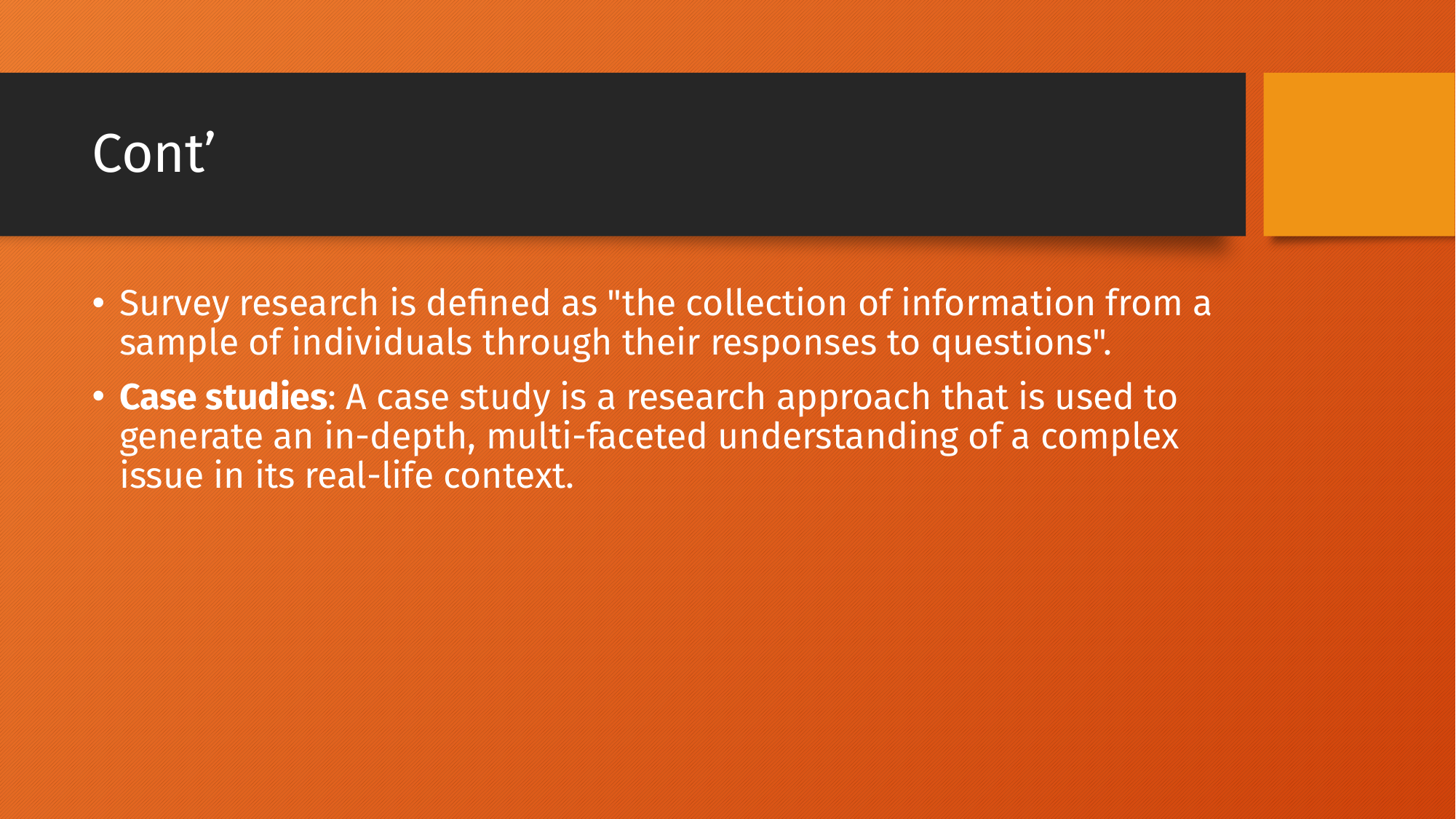

# Cont’
Survey research is defined as "the collection of information from a sample of individuals through their responses to questions".
Case studies: A case study is a research approach that is used to generate an in-depth, multi-faceted understanding of a complex issue in its real-life context.